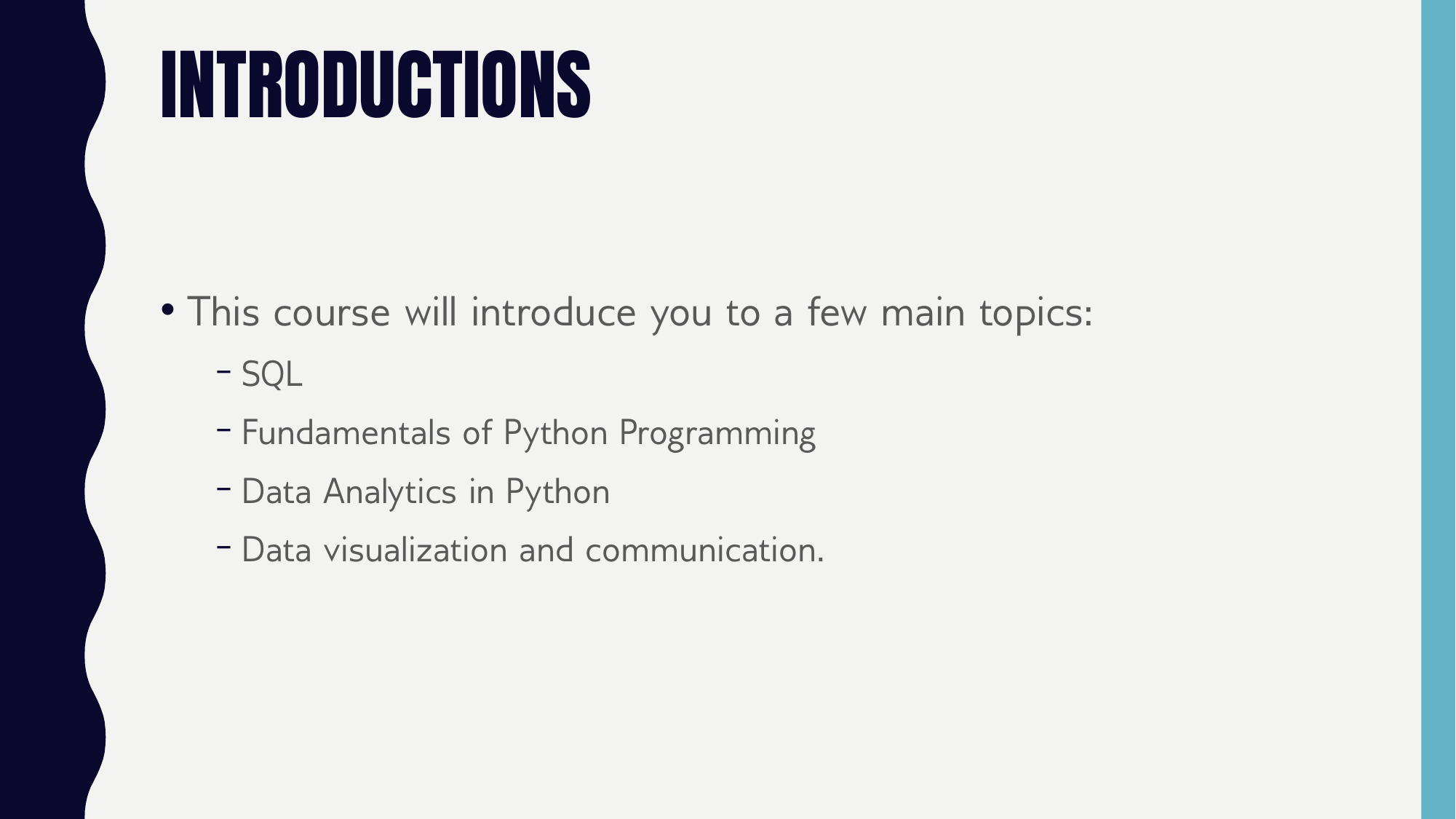

# INTRODUCTIONS
This course will introduce you to a few main topics:
SQL
Fundamentals of Python Programming
Data Analytics in Python
Data visualization and communication.